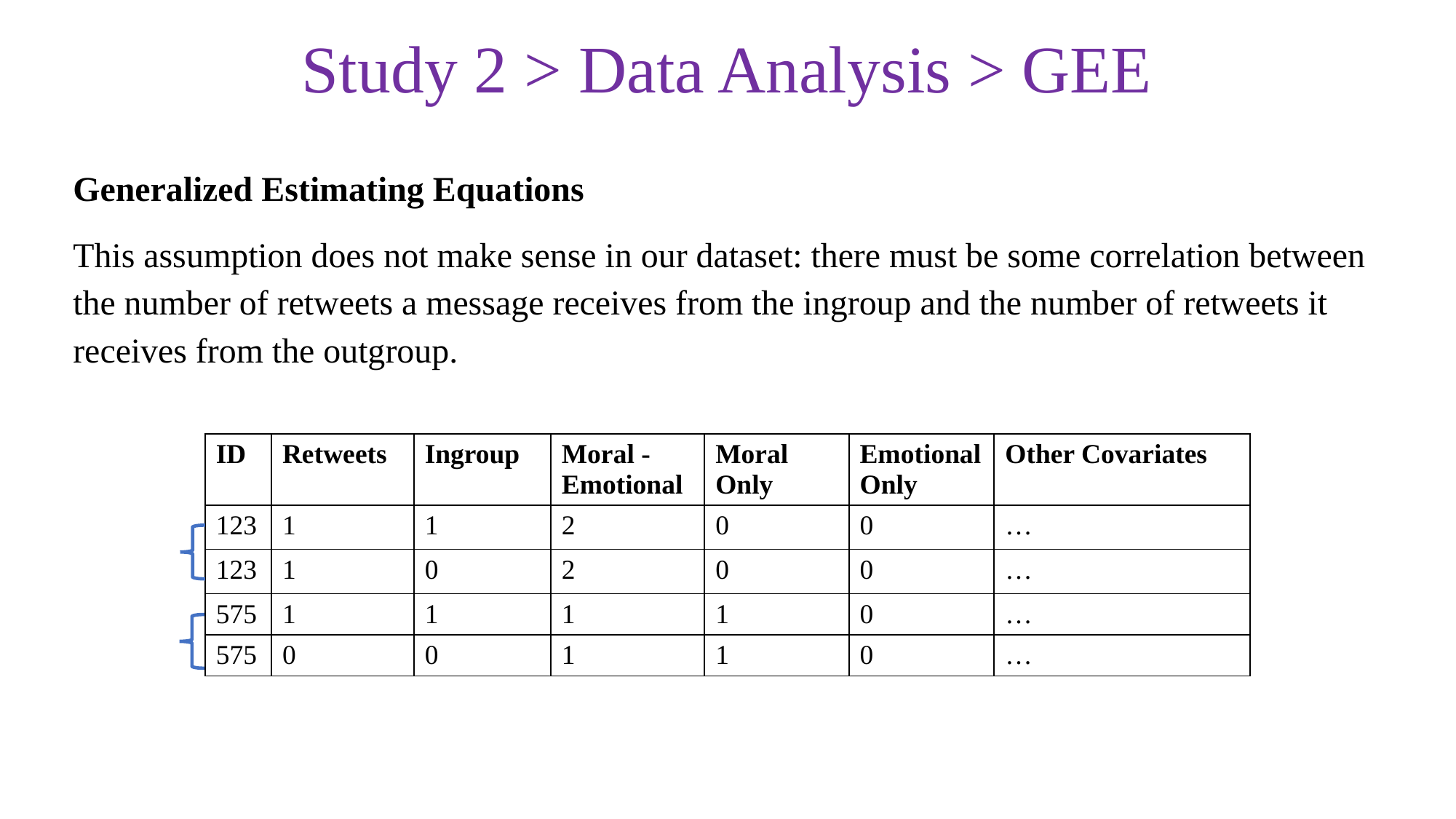

Study 2 > Data Analysis > GEE
Generalized Estimating Equations
This assumption does not make sense in our dataset: there must be some correlation between the number of retweets a message receives from the ingroup and the number of retweets it receives from the outgroup.
| ID | Retweets | Ingroup | Moral -Emotional | Moral Only | Emotional Only | Other Covariates |
| --- | --- | --- | --- | --- | --- | --- |
| 123 | 1 | 1 | 2 | 0 | 0 | … |
| 123 | 1 | 0 | 2 | 0 | 0 | … |
| 575 | 1 | 1 | 1 | 1 | 0 | … |
| 575 | 0 | 0 | 1 | 1 | 0 | … |